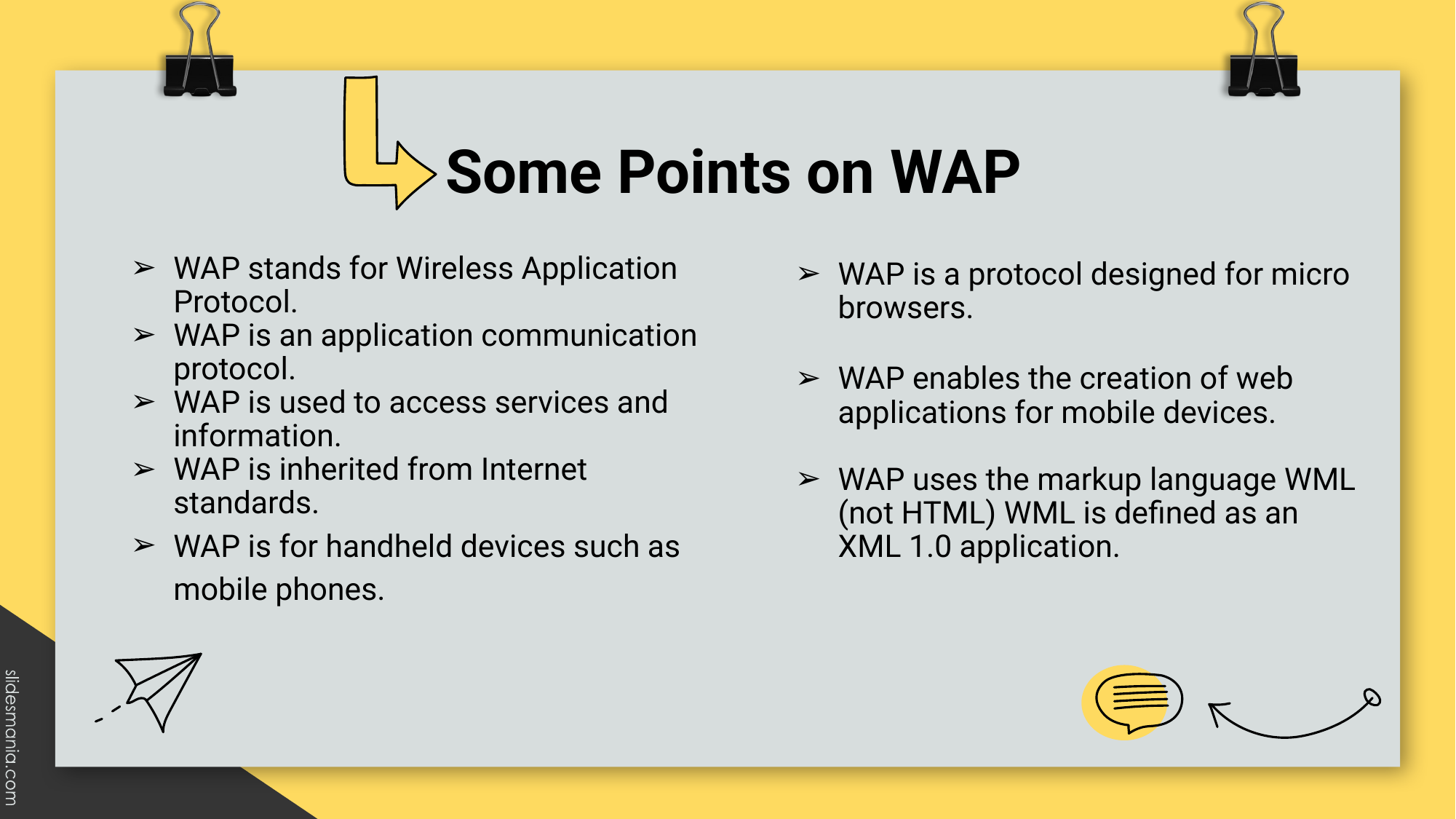

# Some Points on WAP
WAP stands for Wireless Application Protocol.
WAP is an application communication protocol.
WAP is used to access services and information.
WAP is inherited from Internet standards.
WAP is for handheld devices such as mobile phones.

WAP is a protocol designed for micro browsers.
WAP enables the creation of web applications for mobile devices.
WAP uses the markup language WML (not HTML) WML is defined as an XML 1.0 application.